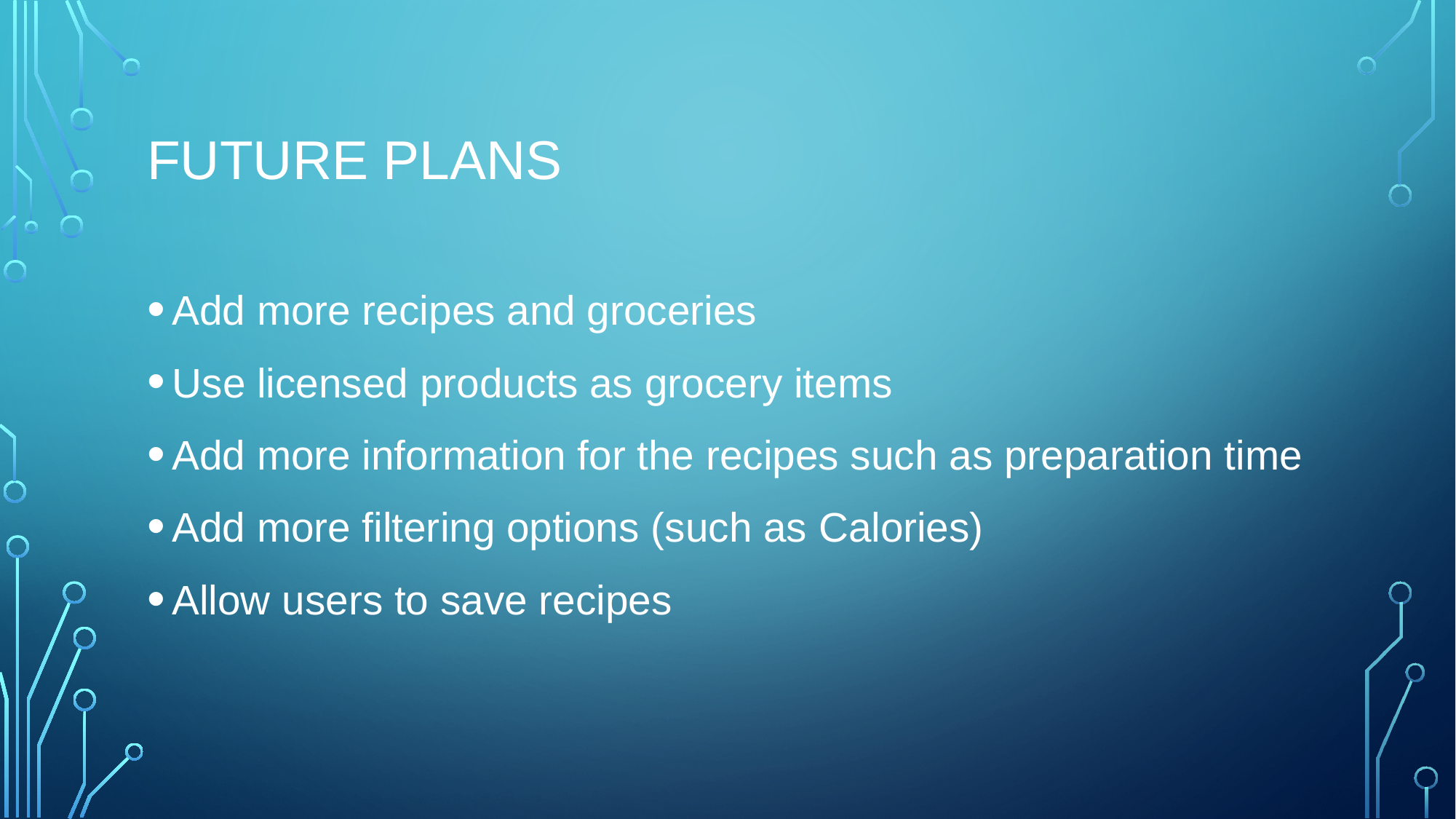

# Future Plans
Add more recipes and groceries
Use licensed products as grocery items
Add more information for the recipes such as preparation time
Add more filtering options (such as Calories)
Allow users to save recipes